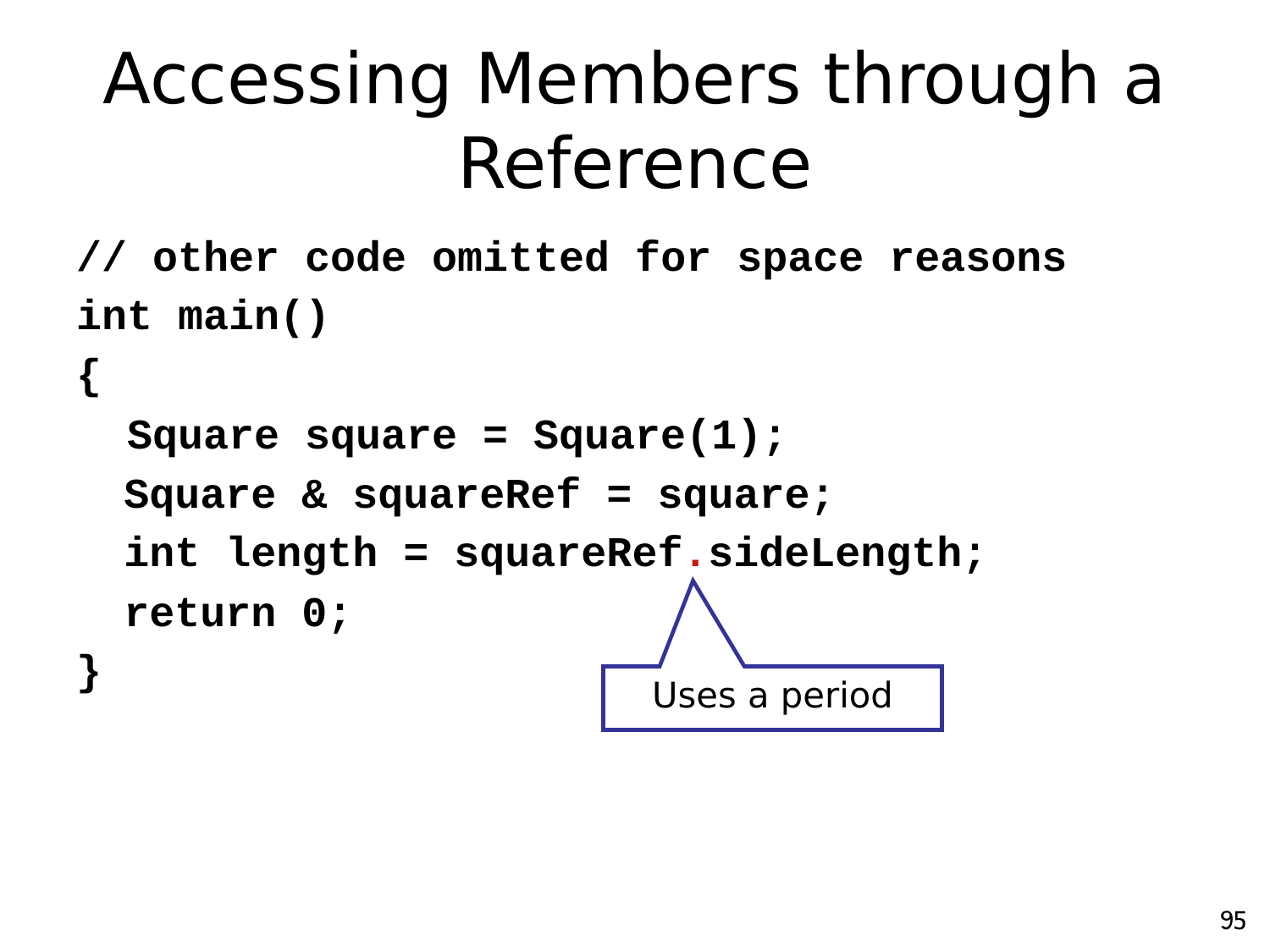

# Accessing Members through a Reference
// other code omitted for space reasons
int main()
{
  Square square = Square(1);
	Square & squareRef = square;
	int length = squareRef.sideLength;
	return 0;
}
Uses a period